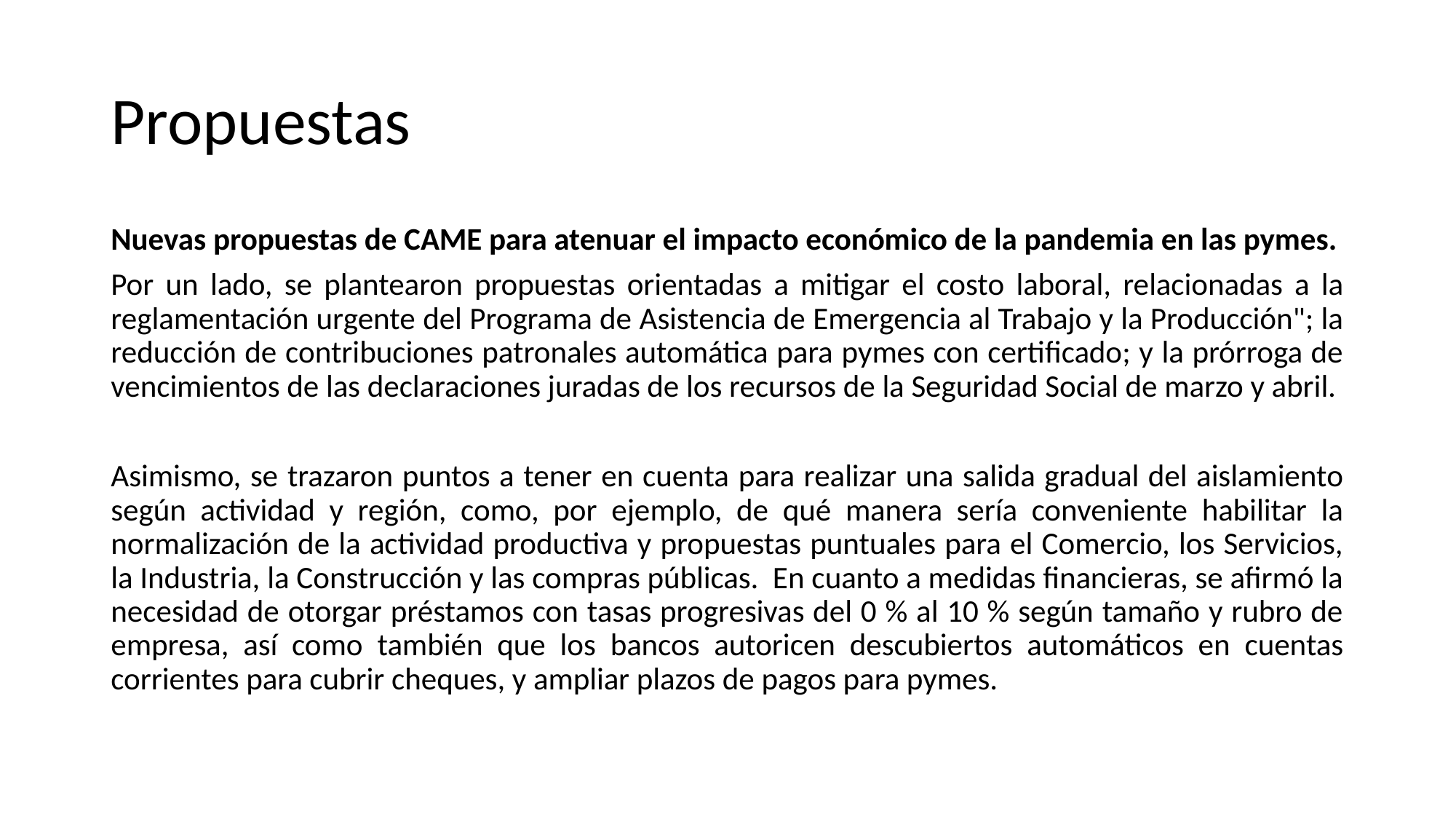

# Propuestas
Nuevas propuestas de CAME para atenuar el impacto económico de la pandemia en las pymes.
Por un lado, se plantearon propuestas orientadas a mitigar el costo laboral, relacionadas a la reglamentación urgente del Programa de Asistencia de Emergencia al Trabajo y la Producción"; la reducción de contribuciones patronales automática para pymes con certificado; y la prórroga de vencimientos de las declaraciones juradas de los recursos de la Seguridad Social de marzo y abril.

Asimismo, se trazaron puntos a tener en cuenta para realizar una salida gradual del aislamiento según actividad y región, como, por ejemplo, de qué manera sería conveniente habilitar la normalización de la actividad productiva y propuestas puntuales para el Comercio, los Servicios, la Industria, la Construcción y las compras públicas.  En cuanto a medidas financieras, se afirmó la necesidad de otorgar préstamos con tasas progresivas del 0 % al 10 % según tamaño y rubro de empresa, así como también que los bancos autoricen descubiertos automáticos en cuentas corrientes para cubrir cheques, y ampliar plazos de pagos para pymes.